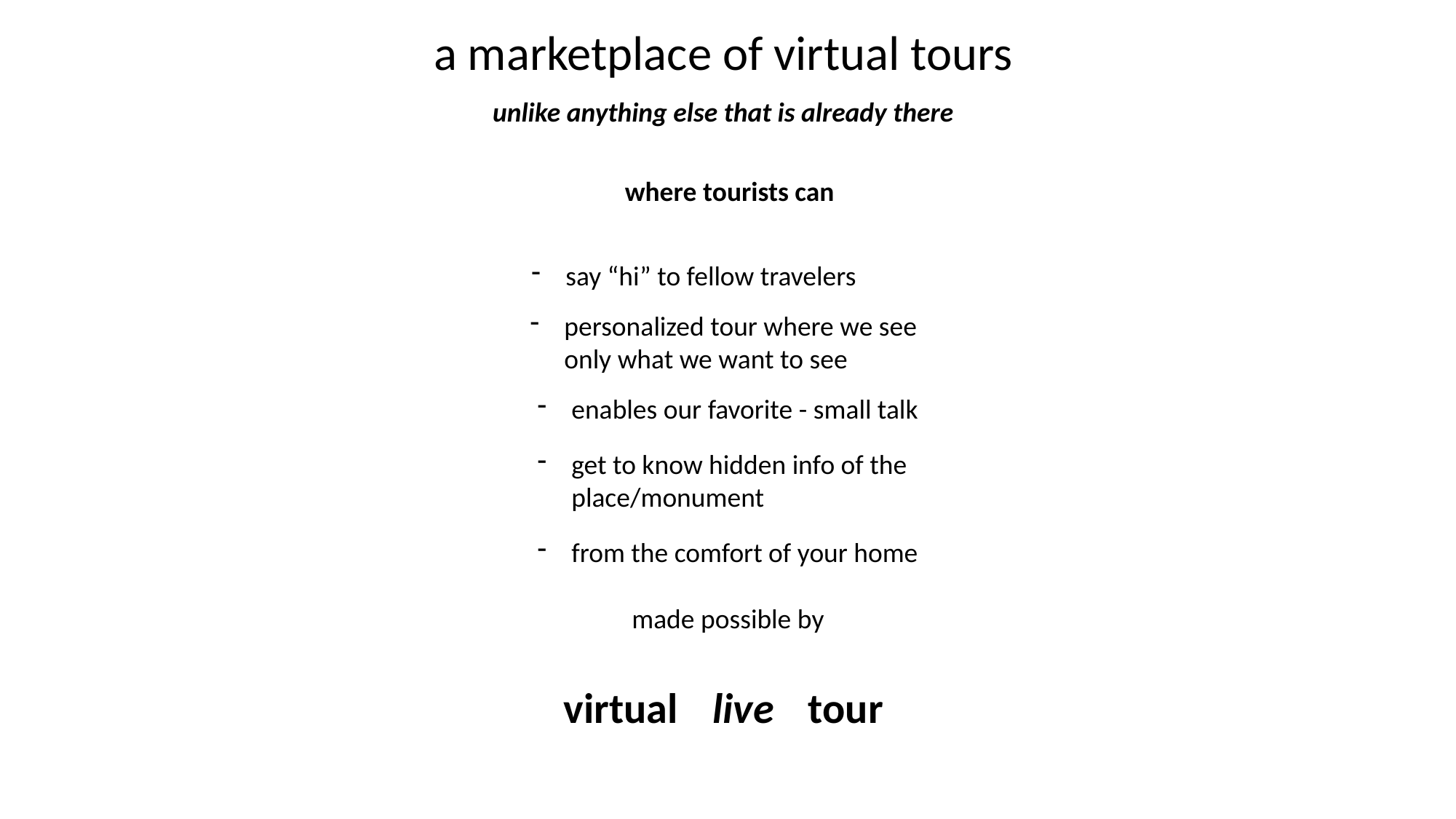

a marketplace of virtual tours
unlike anything else that is already there
where tourists can
say “hi” to fellow travelers
personalized tour where we see only what we want to see
enables our favorite - small talk
get to know hidden info of the place/monument
from the comfort of your home
made possible by
virtual
live
tour